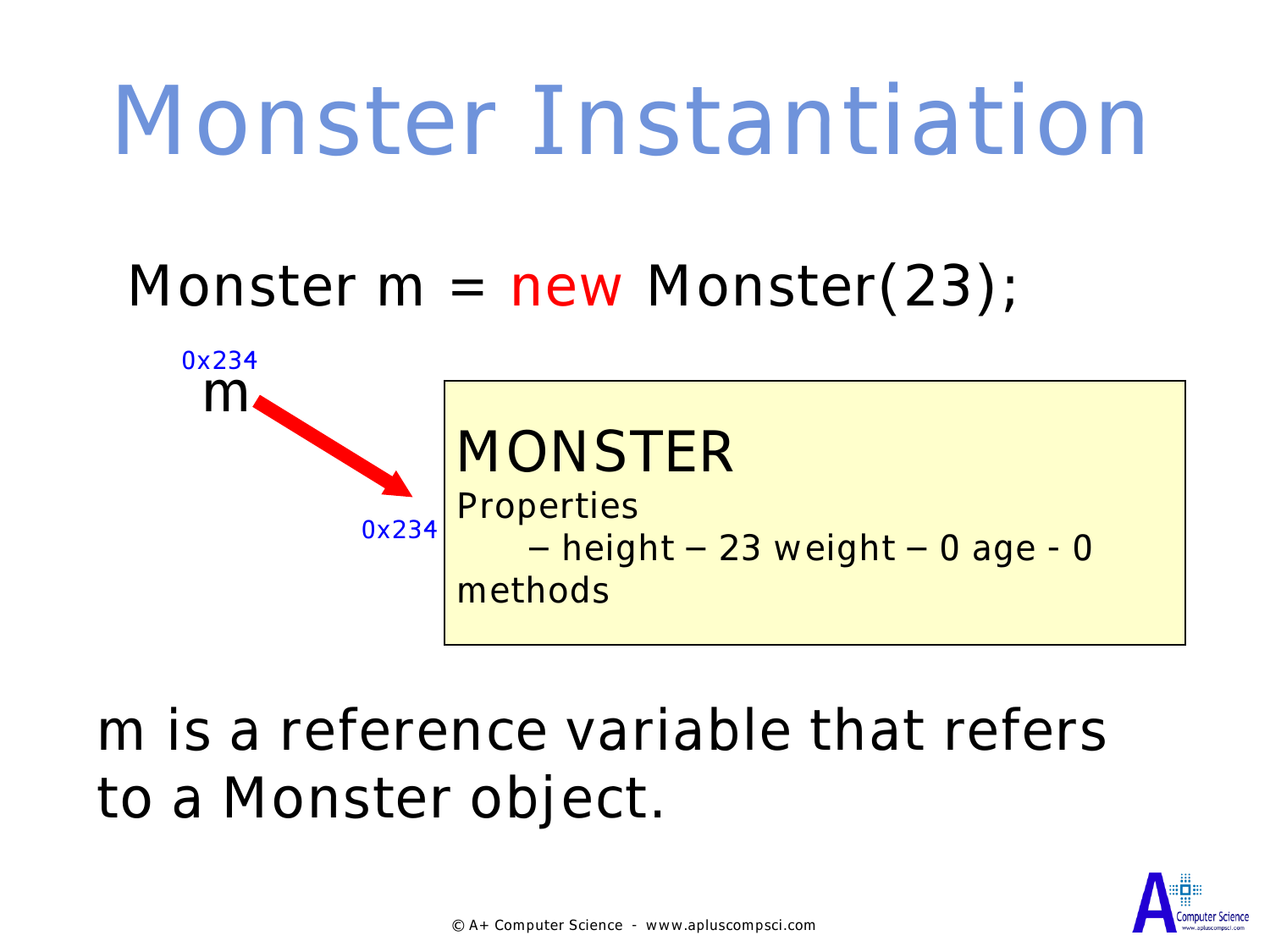

Monster Instantiation
Monster m = new Monster(23);
0x234
m
MONSTER
Properties
       – height – 23 weight – 0 age - 0
methods

0x234
m is a reference variable that refers
to a Monster object.

© A+ Computer Science  -  www.apluscompsci.com